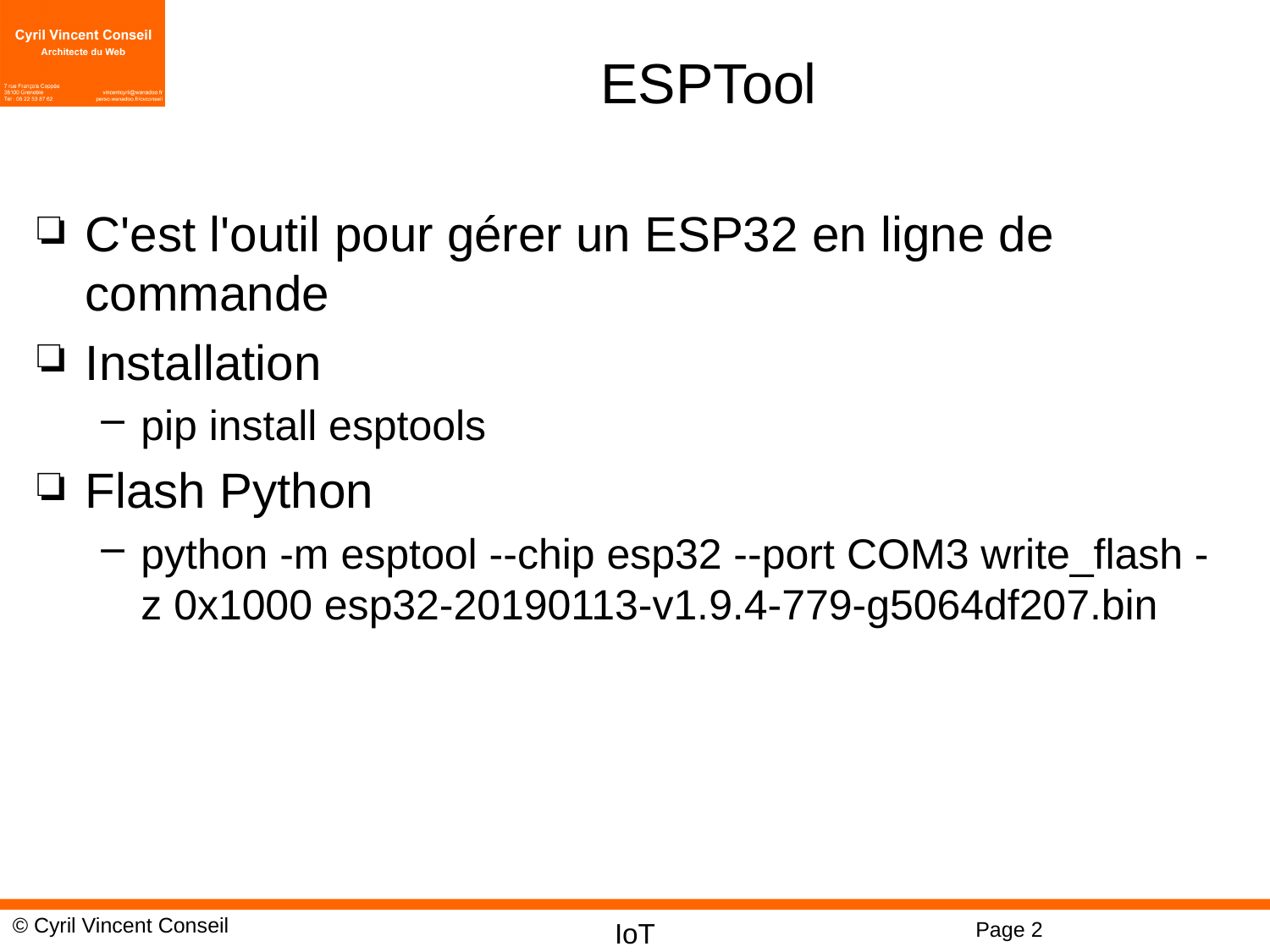

# ESPTool
C'est l'outil pour gérer un ESP32 en ligne de commande
Installation
pip install esptools
Flash Python
python -m esptool --chip esp32 --port COM3 write_flash -z 0x1000 esp32-20190113-v1.9.4-779-g5064df207.bin